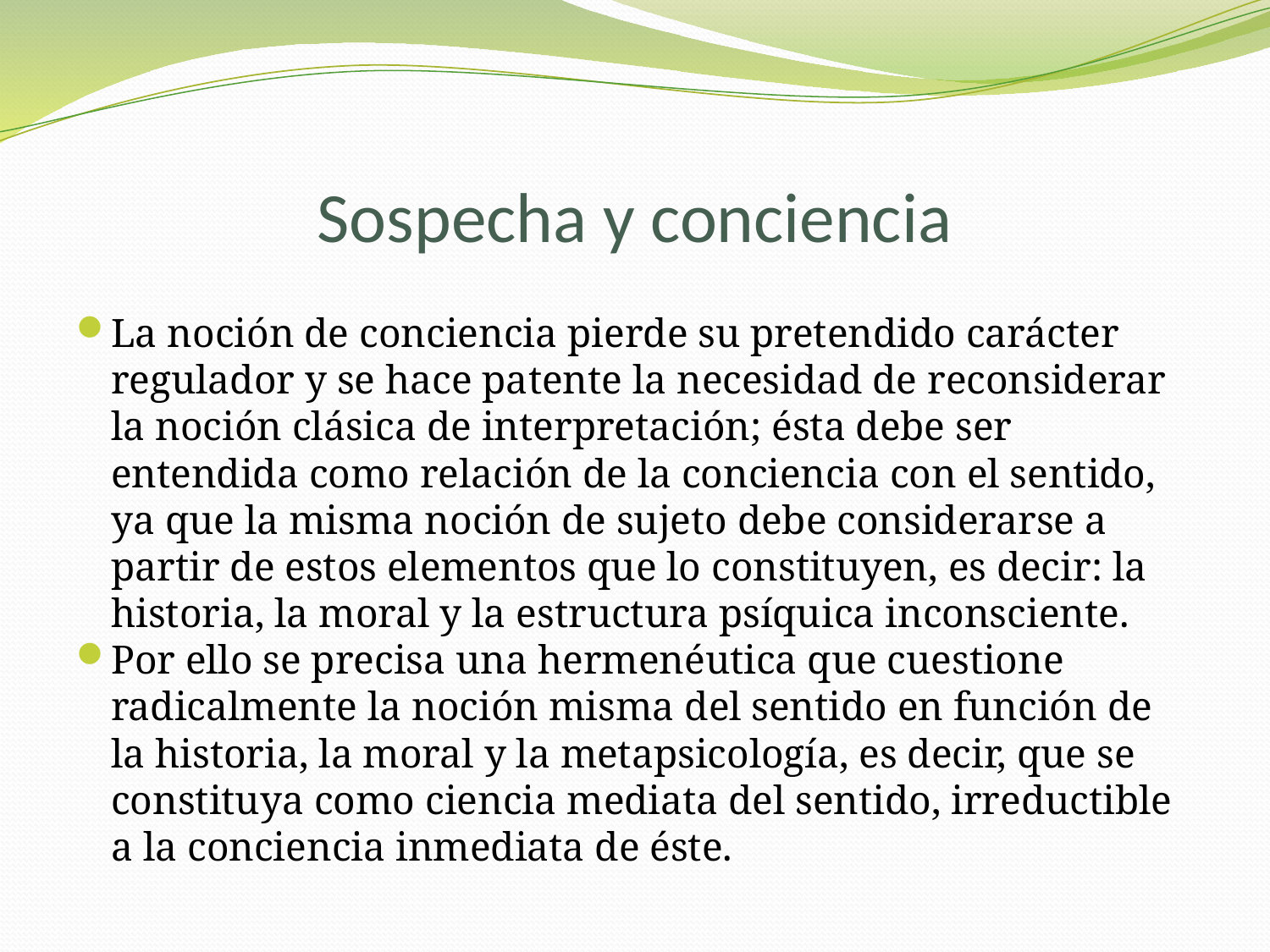

# Sospecha y conciencia

La noción de conciencia pierde su pretendido carácter regulador y se hace patente la necesidad de reconsiderar la noción clásica de interpretación; ésta debe ser entendida como relación de la conciencia con el sentido, ya que la misma noción de sujeto debe considerarse a partir de estos elementos que lo constituyen, es decir: la historia, la moral y la estructura psíquica inconsciente.
Por ello se precisa una hermenéutica que cuestione radicalmente la noción misma del sentido en función de la historia, la moral y la metapsicología, es decir, que se constituya como ciencia mediata del sentido, irreductible a la conciencia inmediata de éste.